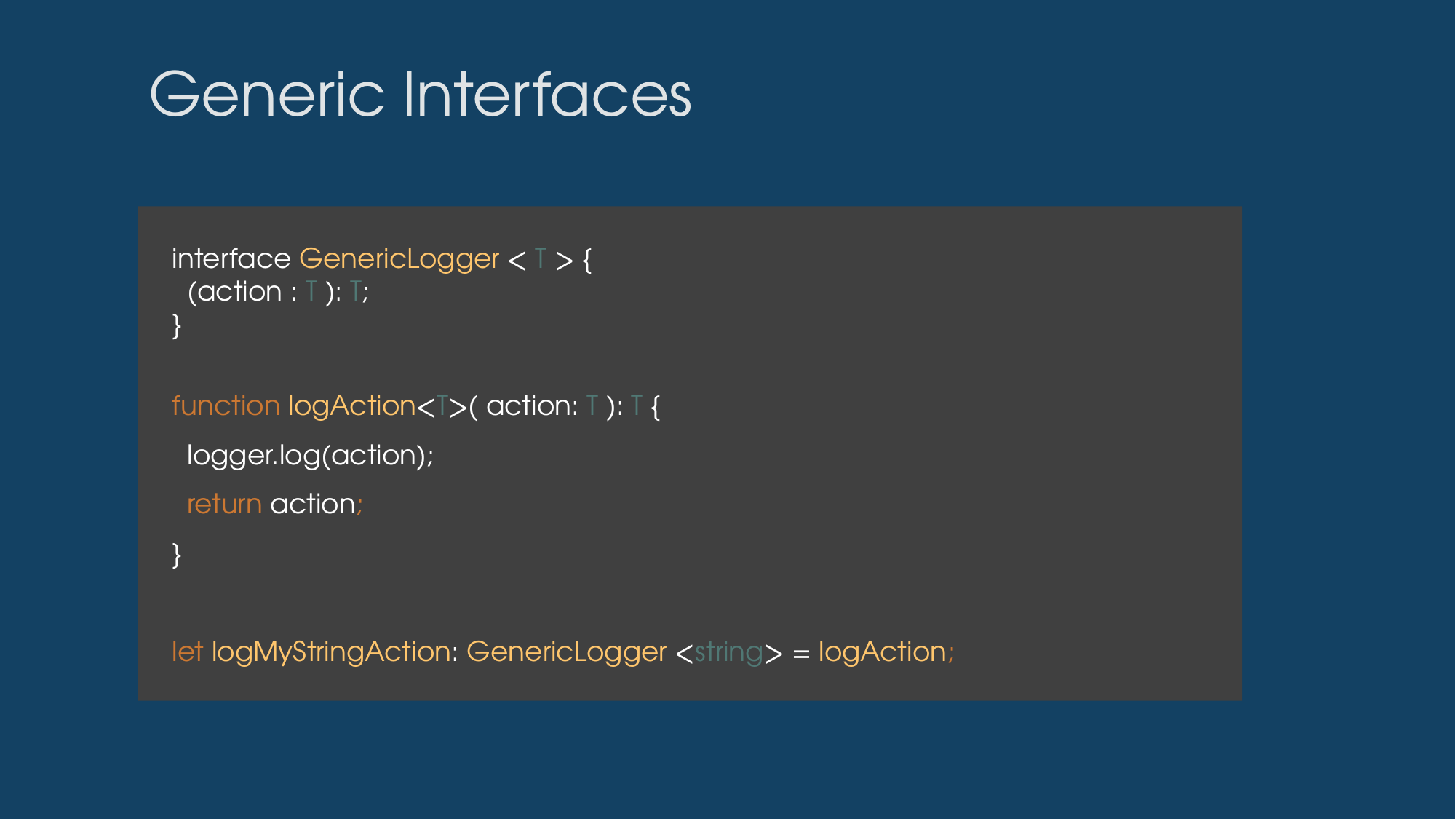

# Generic Interfaces
interface GenericLogger < T > {
  (action : T ): T;
}

function logAction<T>( action: T ): T {
  logger.log(action);
  return action;
}
let logMyStringAction: GenericLogger <string> = logAction;